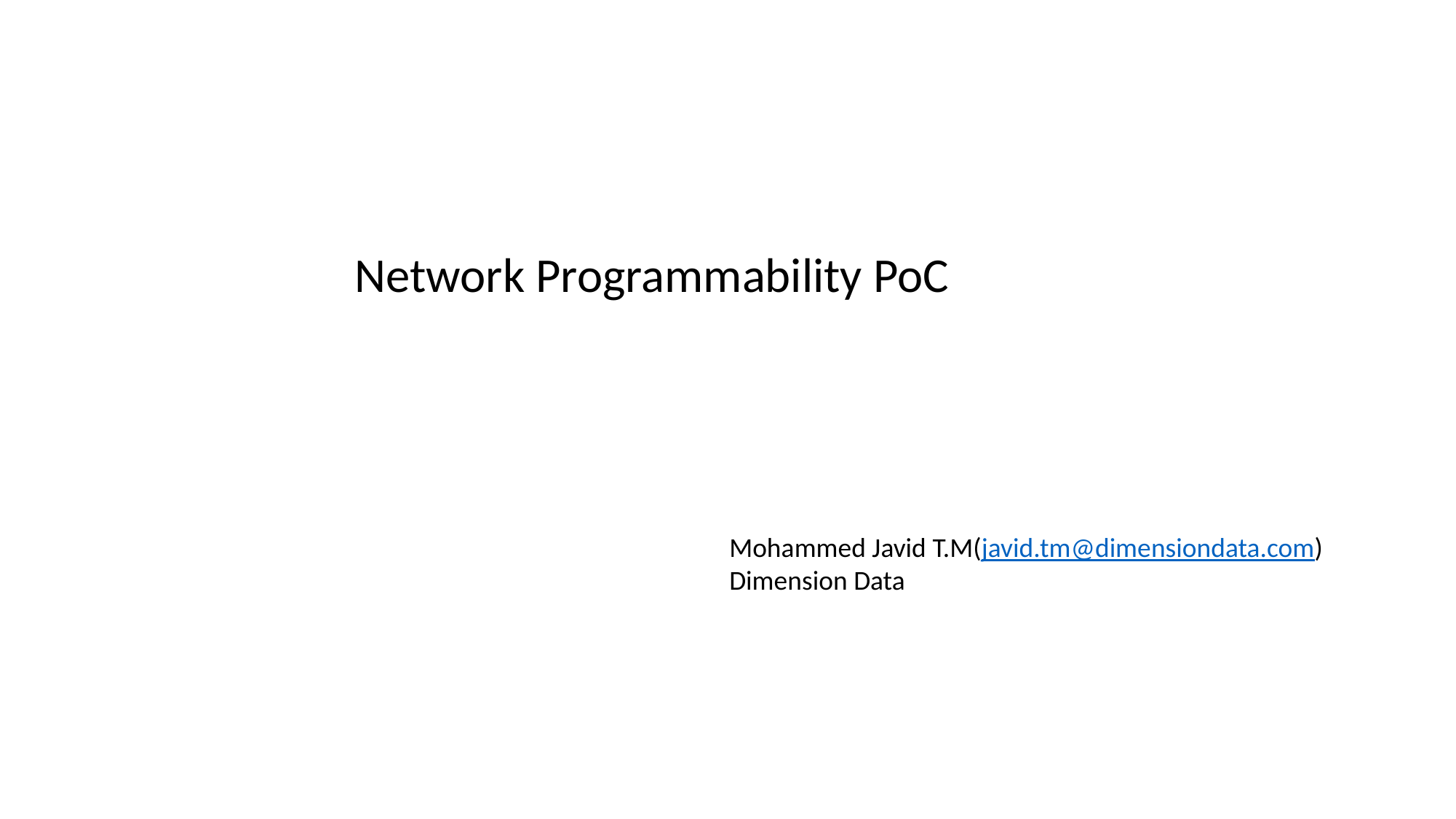

Network Programmability PoC
Mohammed Javid T.M(javid.tm@dimensiondata.com)
Dimension Data